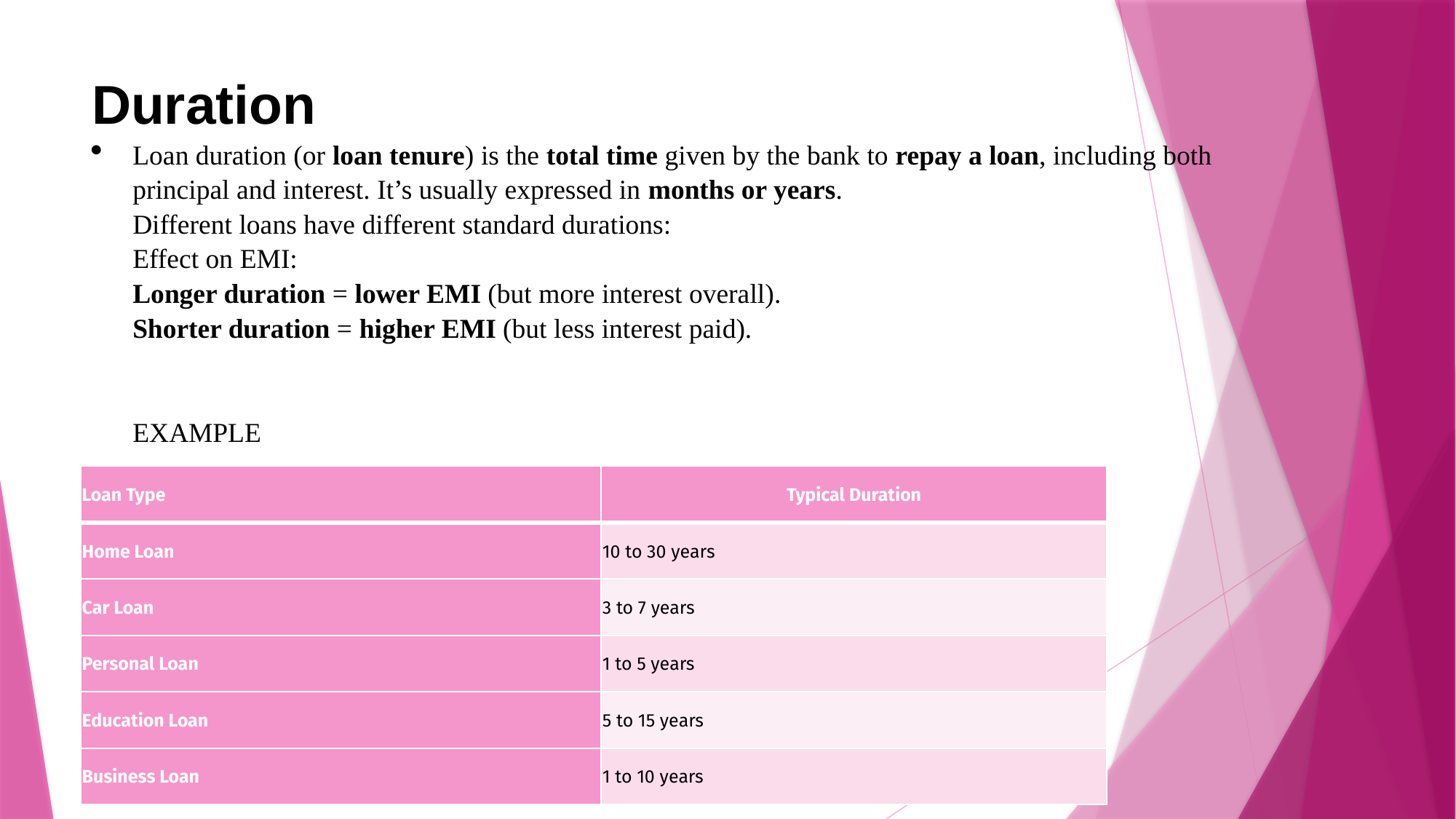

# Duration
Loan duration (or loan tenure) is the total time given by the bank to repay a loan, including both principal and interest. It’s usually expressed in months or years.
Different loans have different standard durations:
Effect on EMI:
Longer duration = lower EMI (but more interest overall).
Shorter duration = higher EMI (but less interest paid).
EXAMPLE
| Loan Type | Typical Duration |
| --- | --- |
| Home Loan | 10 to 30 years |
| Car Loan | 3 to 7 years |
| Personal Loan | 1 to 5 years |
| Education Loan | 5 to 15 years |
| Business Loan | 1 to 10 years |